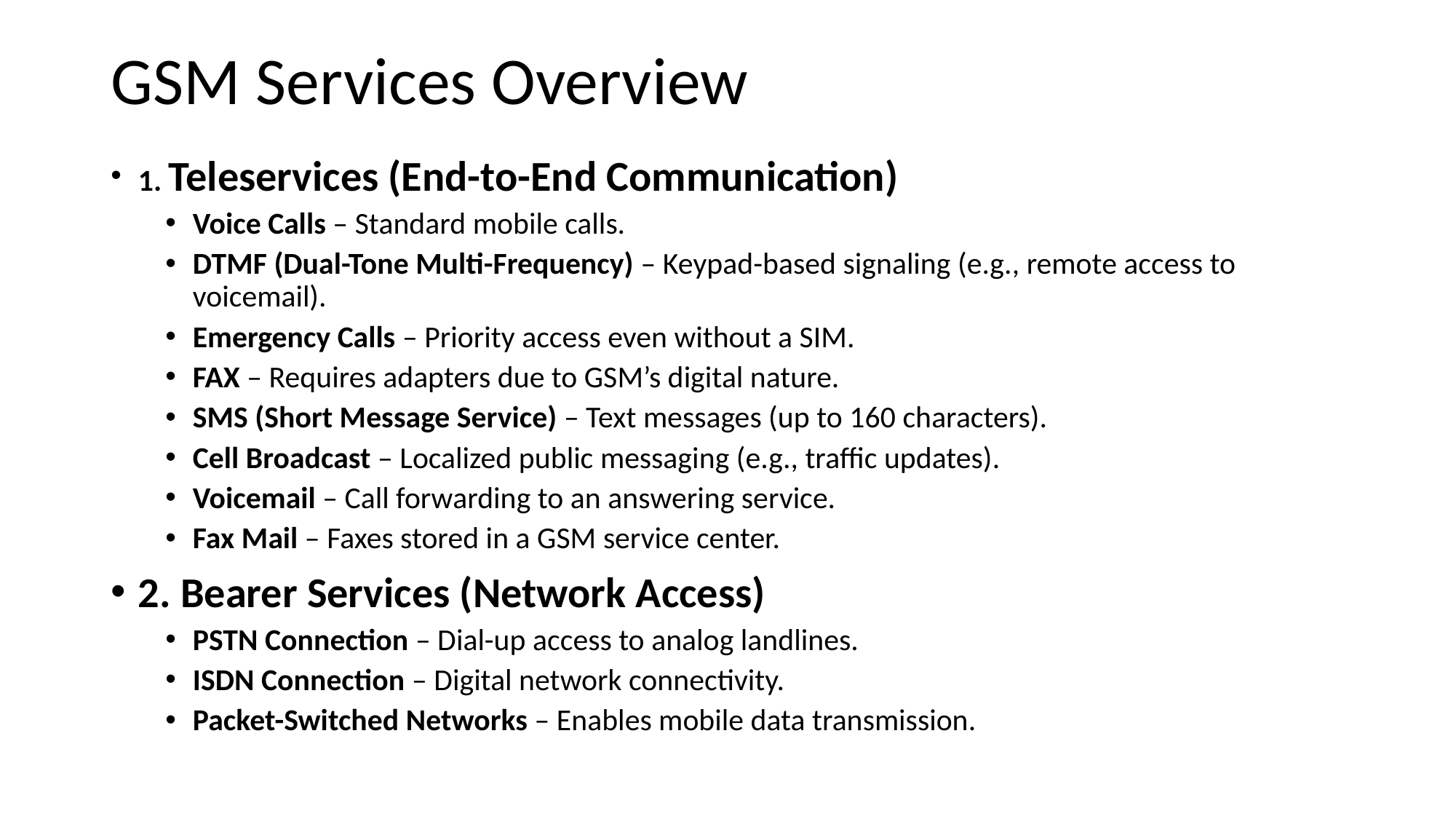

# GSM Services Overview
1. Teleservices (End-to-End Communication)
Voice Calls – Standard mobile calls.
DTMF (Dual-Tone Multi-Frequency) – Keypad-based signaling (e.g., remote access to voicemail).
Emergency Calls – Priority access even without a SIM.
FAX – Requires adapters due to GSM’s digital nature.
SMS (Short Message Service) – Text messages (up to 160 characters).
Cell Broadcast – Localized public messaging (e.g., traffic updates).
Voicemail – Call forwarding to an answering service.
Fax Mail – Faxes stored in a GSM service center.
2. Bearer Services (Network Access)
PSTN Connection – Dial-up access to analog landlines.
ISDN Connection – Digital network connectivity.
Packet-Switched Networks – Enables mobile data transmission.